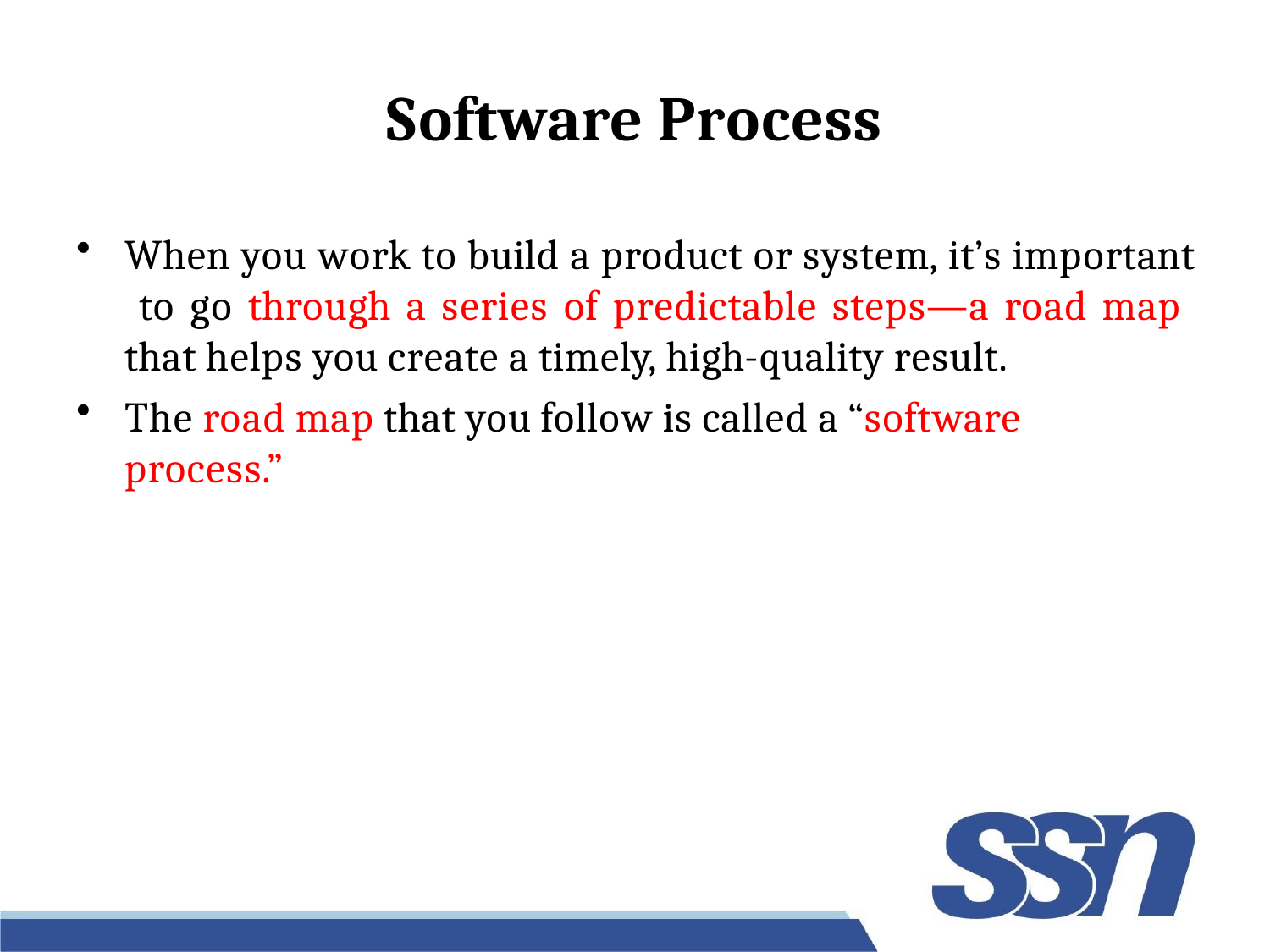

# Software Process
When you work to build a product or system, it’s important  to go through a series of predictable steps—a road map  that helps you create a timely, high-quality result.
The road map that you follow is called a “software
process.”